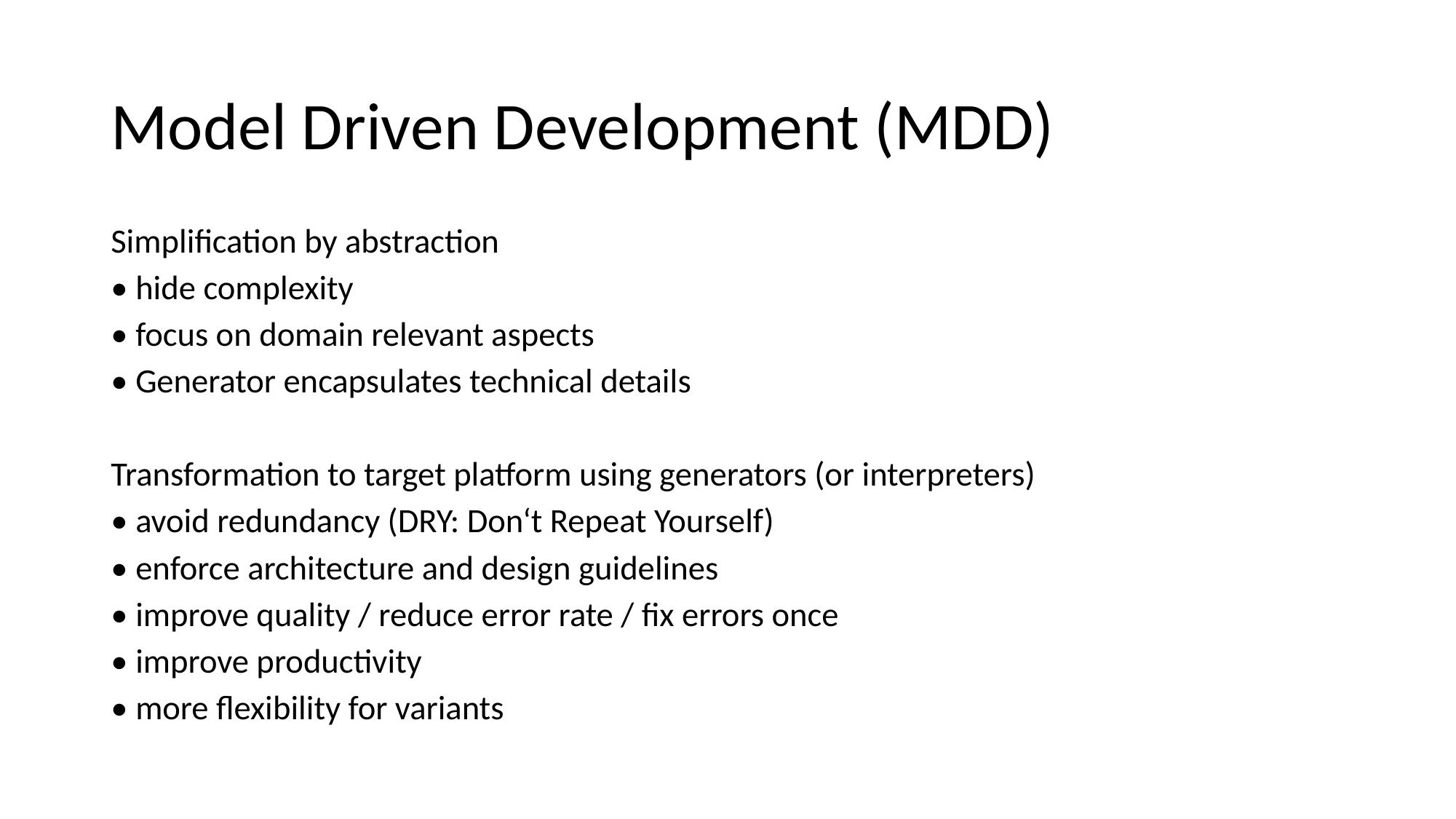

# Model Driven Development (MDD)
Simplification by abstraction
• hide complexity
• focus on domain relevant aspects
• Generator encapsulates technical details

Transformation to target platform using generators (or interpreters)
• avoid redundancy (DRY: Don‘t Repeat Yourself)
• enforce architecture and design guidelines
• improve quality / reduce error rate / fix errors once
• improve productivity
• more flexibility for variants